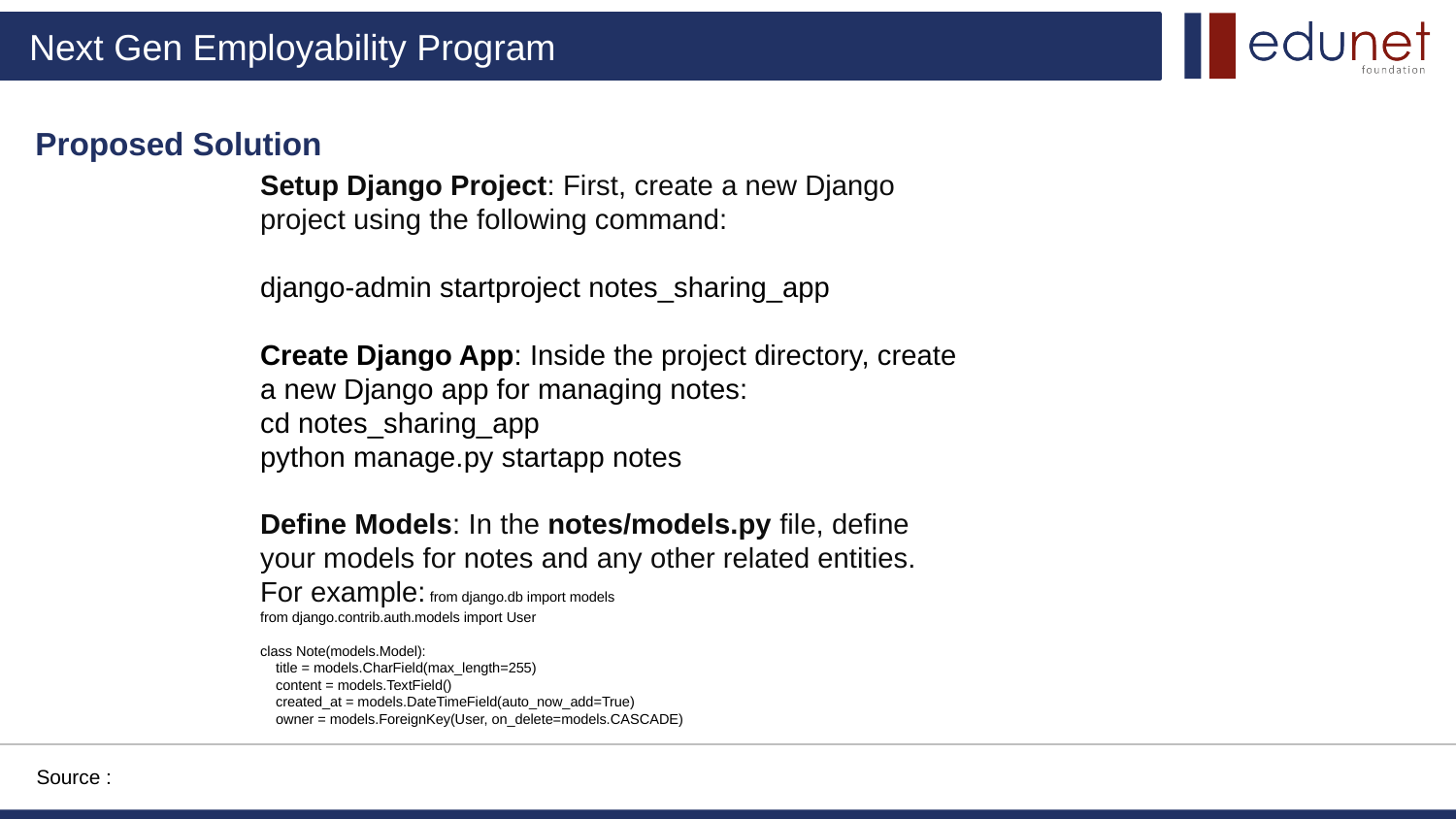

Proposed Solution
Setup Django Project: First, create a new Django project using the following command:

django-admin startproject notes_sharing_app

Create Django App: Inside the project directory, create a new Django app for managing notes:
cd notes_sharing_app
python manage.py startapp notes

Define Models: In the notes/models.py file, define your models for notes and any other related entities. For example: from django.db import models
from django.contrib.auth.models import User

class Note(models.Model):
    title = models.CharField(max_length=255)
    content = models.TextField()
    created_at = models.DateTimeField(auto_now_add=True)
    owner = models.ForeignKey(User, on_delete=models.CASCADE)

Source :